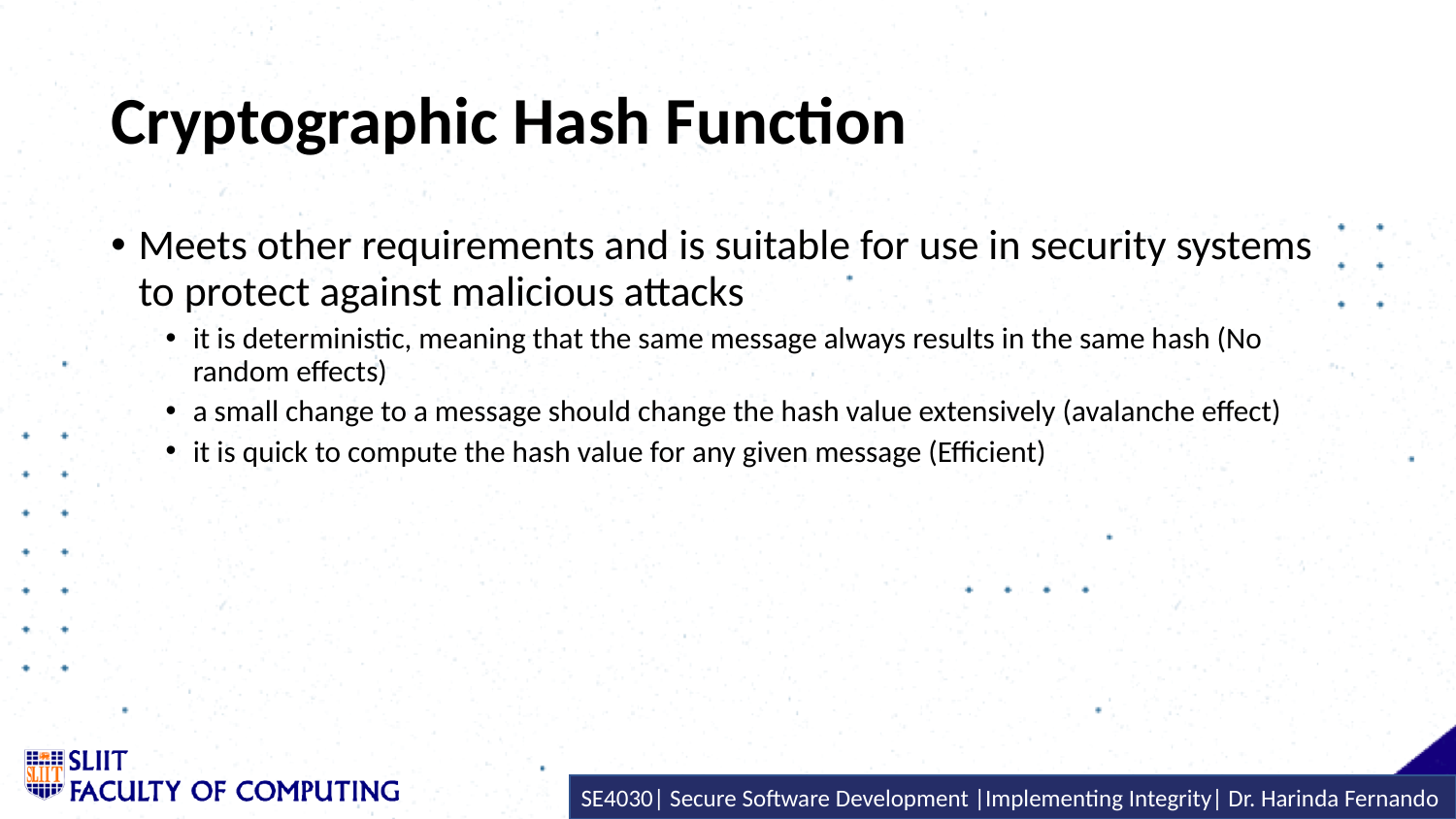

# Cryptographic Hash Function
Meets other requirements and is suitable for use in security systems to protect against malicious attacks
it is deterministic, meaning that the same message always results in the same hash (No random effects)
a small change to a message should change the hash value extensively (avalanche effect)
it is quick to compute the hash value for any given message (Efficient)